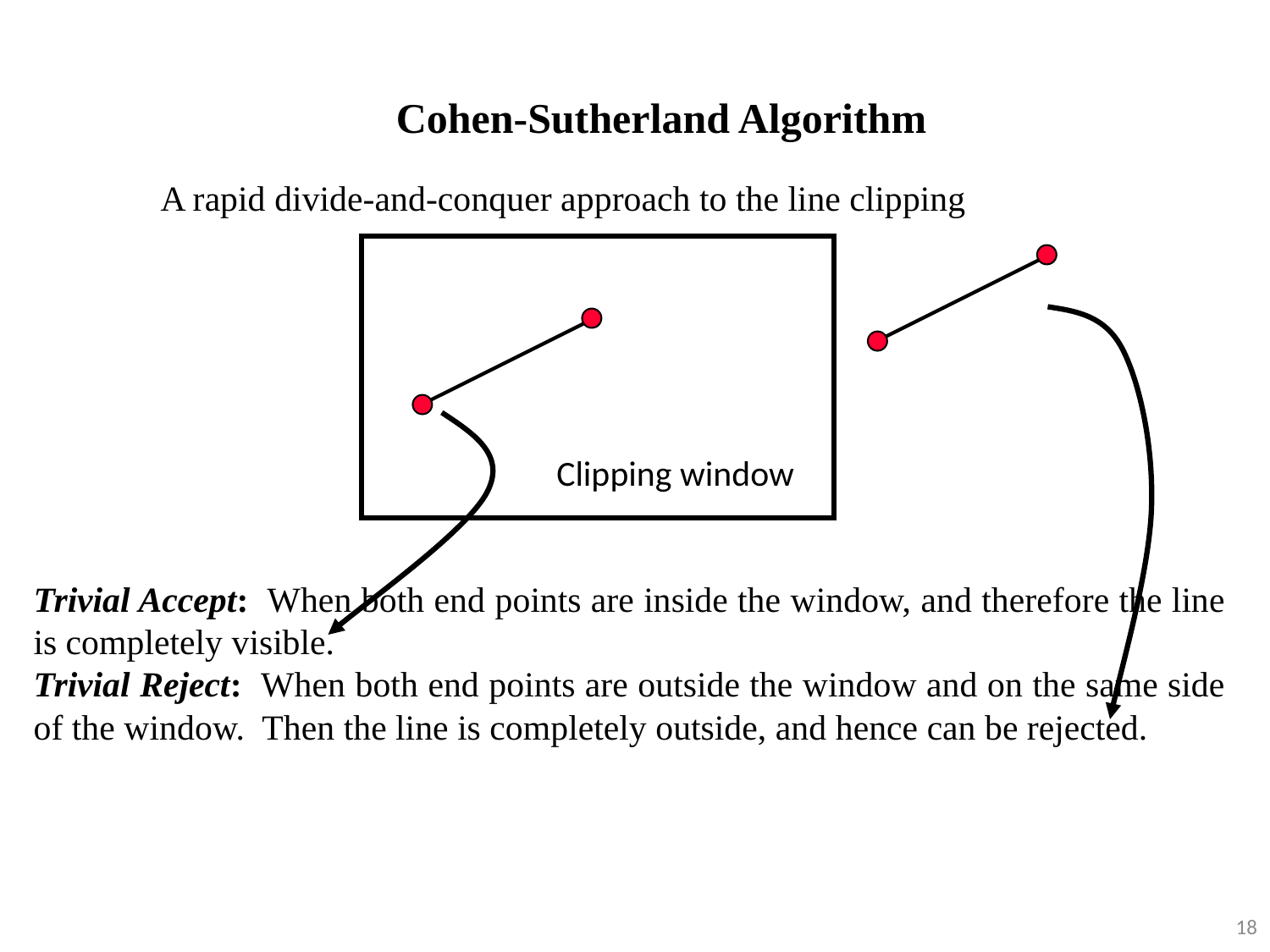

# Cohen-Sutherland Algorithm
A rapid divide-and-conquer approach to the line clipping

Clipping window
Trivial Accept:  When both end points are inside the window, and therefore the line is completely visible.
Trivial Reject:  When both end points are outside the window and on the same side of the window.  Then the line is completely outside, and hence can be rejected.
18